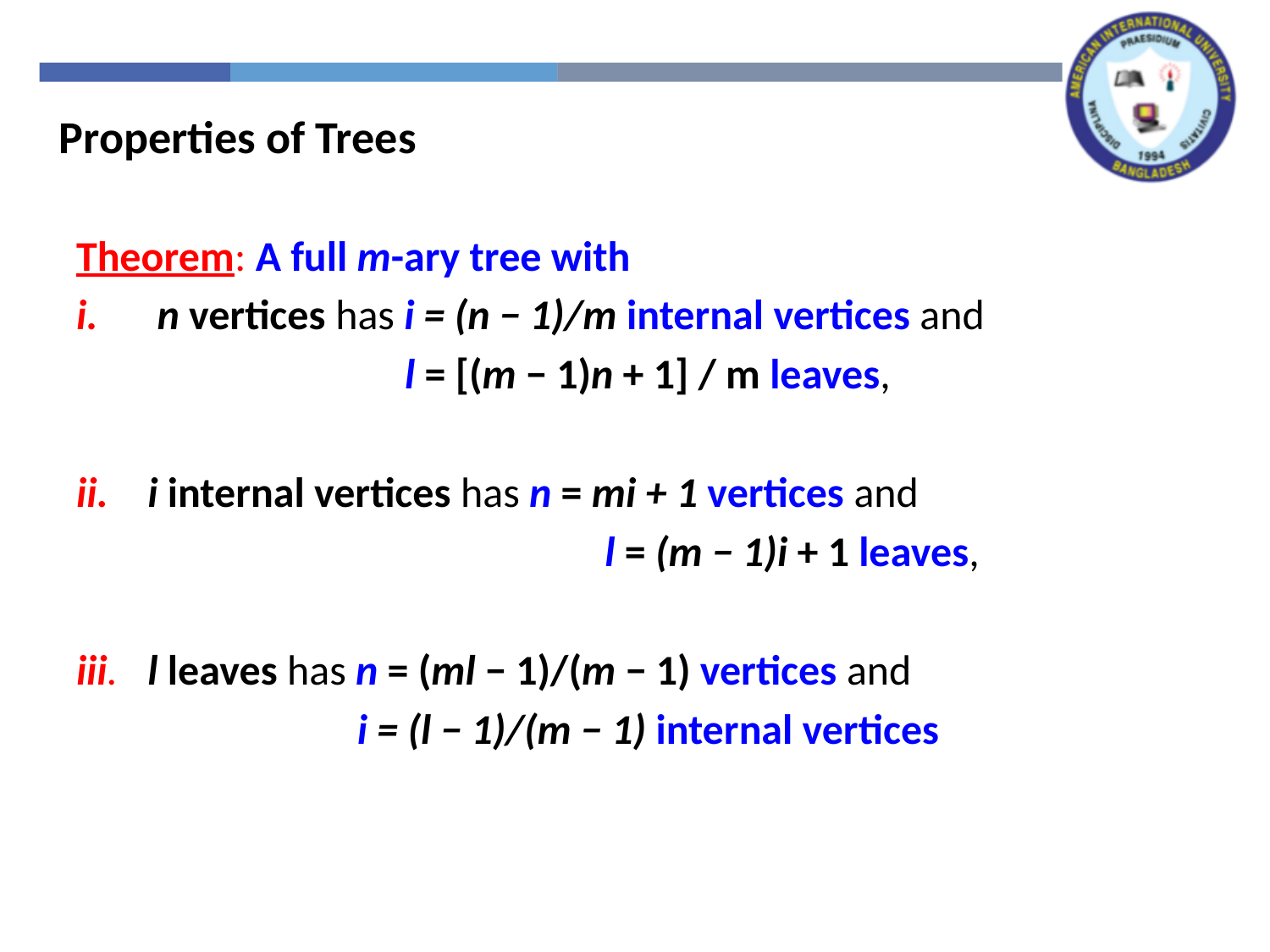

Properties of Trees
Theorem: A full m-ary tree with
 n vertices has i = (n − 1)/m internal vertices and
	                           l = [(m − 1)n + 1] / m leaves,

i internal vertices has n = mi + 1 vertices and
				        l = (m − 1)i + 1 leaves,

iii.	l leaves has n = (ml − 1)/(m − 1) vertices and
	                      i = (l − 1)/(m − 1) internal vertices